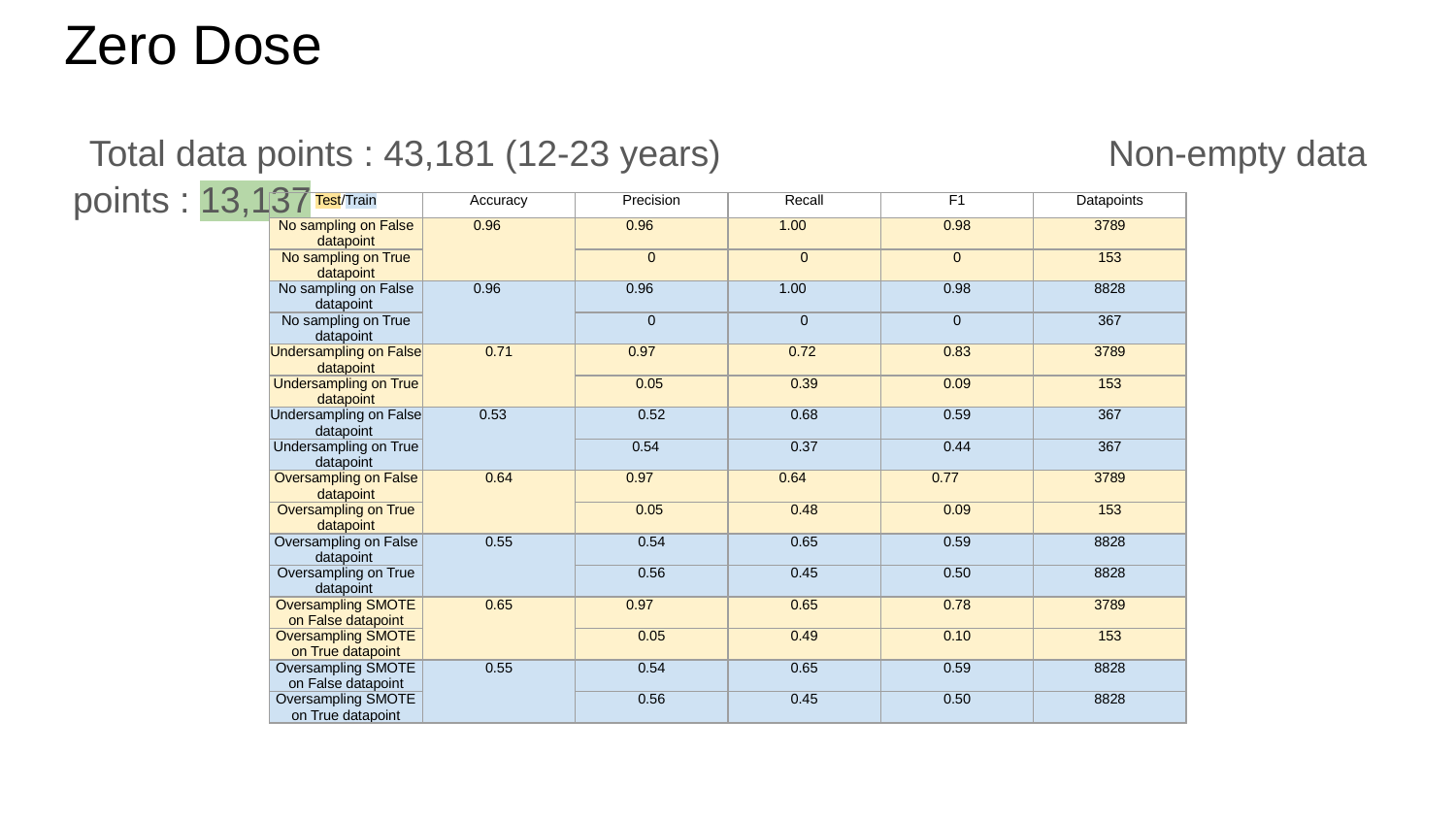

# Zero Dose
Total data points : 43,181 (12-23 years)			Non-empty data points : 13,137																	12,617 False,520 True
| Test/Train | Accuracy | Precision | Recall | F1 | Datapoints |
| --- | --- | --- | --- | --- | --- |
| No sampling on False datapoint | 0.96 | 0.96 | 1.00 | 0.98 | 3789 |
| No sampling on True datapoint |  | 0 | 0 | 0 | 153 |
| No sampling on False datapoint | 0.96 | 0.96 | 1.00 | 0.98 | 8828 |
| No sampling on True datapoint |  | 0 | 0 | 0 | 367 |
| Undersampling on False datapoint | 0.71 | 0.97 | 0.72 | 0.83 | 3789 |
| Undersampling on True datapoint |  | 0.05 | 0.39 | 0.09 | 153 |
| Undersampling on False datapoint | 0.53 | 0.52 | 0.68 | 0.59 | 367 |
| Undersampling on True datapoint |  | 0.54 | 0.37 | 0.44 | 367 |
| Oversampling on False datapoint | 0.64 | 0.97 | 0.64 | 0.77 | 3789 |
| Oversampling on True datapoint |  | 0.05 | 0.48 | 0.09 | 153 |
| Oversampling on False datapoint | 0.55 | 0.54 | 0.65 | 0.59 | 8828 |
| Oversampling on True datapoint |  | 0.56 | 0.45 | 0.50 | 8828 |
| Oversampling SMOTE on False datapoint | 0.65 | 0.97 | 0.65 | 0.78 | 3789 |
| Oversampling SMOTE on True datapoint |  | 0.05 | 0.49 | 0.10 | 153 |
| Oversampling SMOTE on False datapoint | 0.55 | 0.54 | 0.65 | 0.59 | 8828 |
| Oversampling SMOTE on True datapoint |  | 0.56 | 0.45 | 0.50 | 8828 |